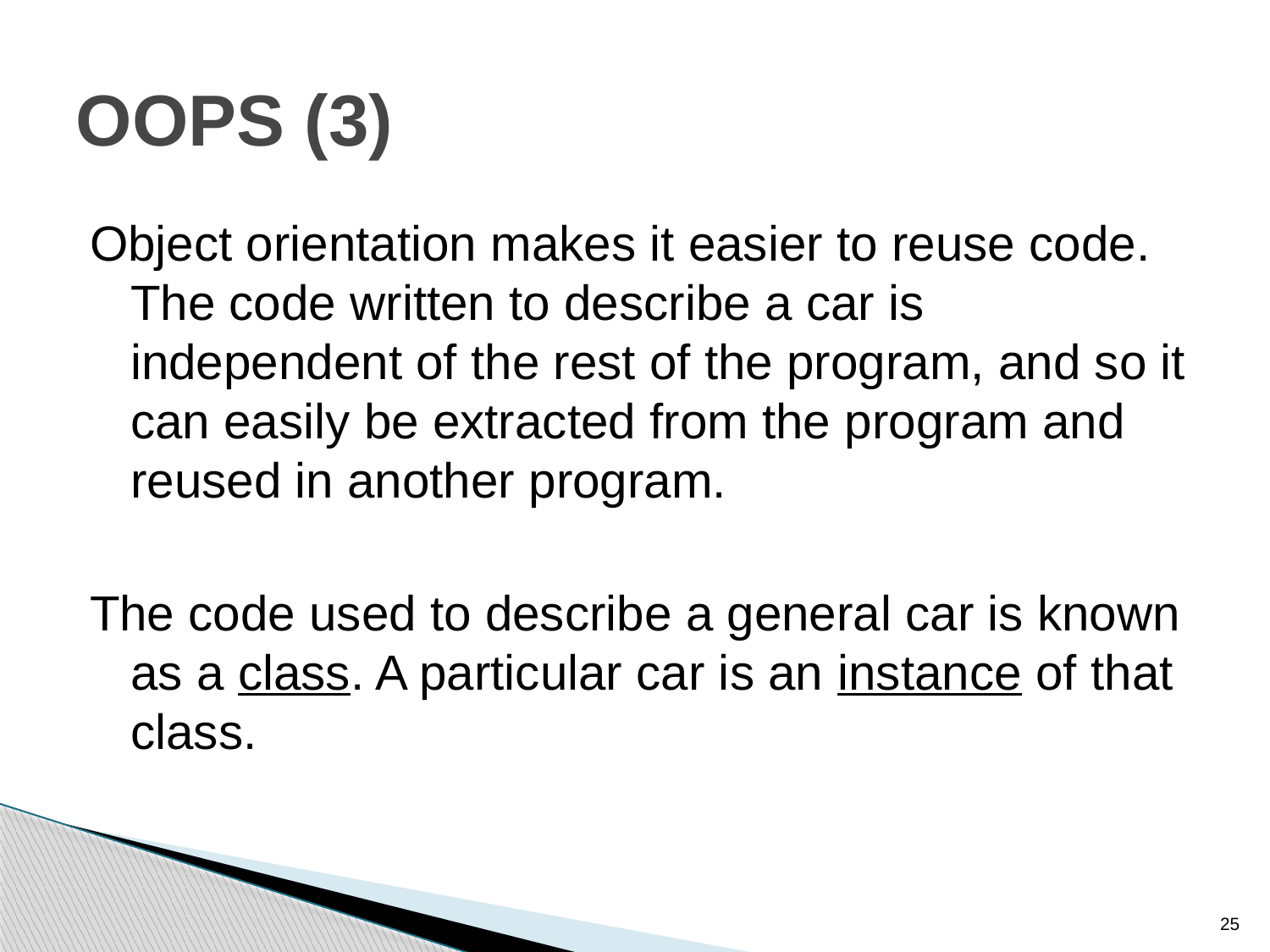

# OOPS (3)
Object orientation makes it easier to reuse code. The code written to describe a car is independent of the rest of the program, and so it can easily be extracted from the program and reused in another program.

The code used to describe a general car is known as a class. A particular car is an instance of that class.

25